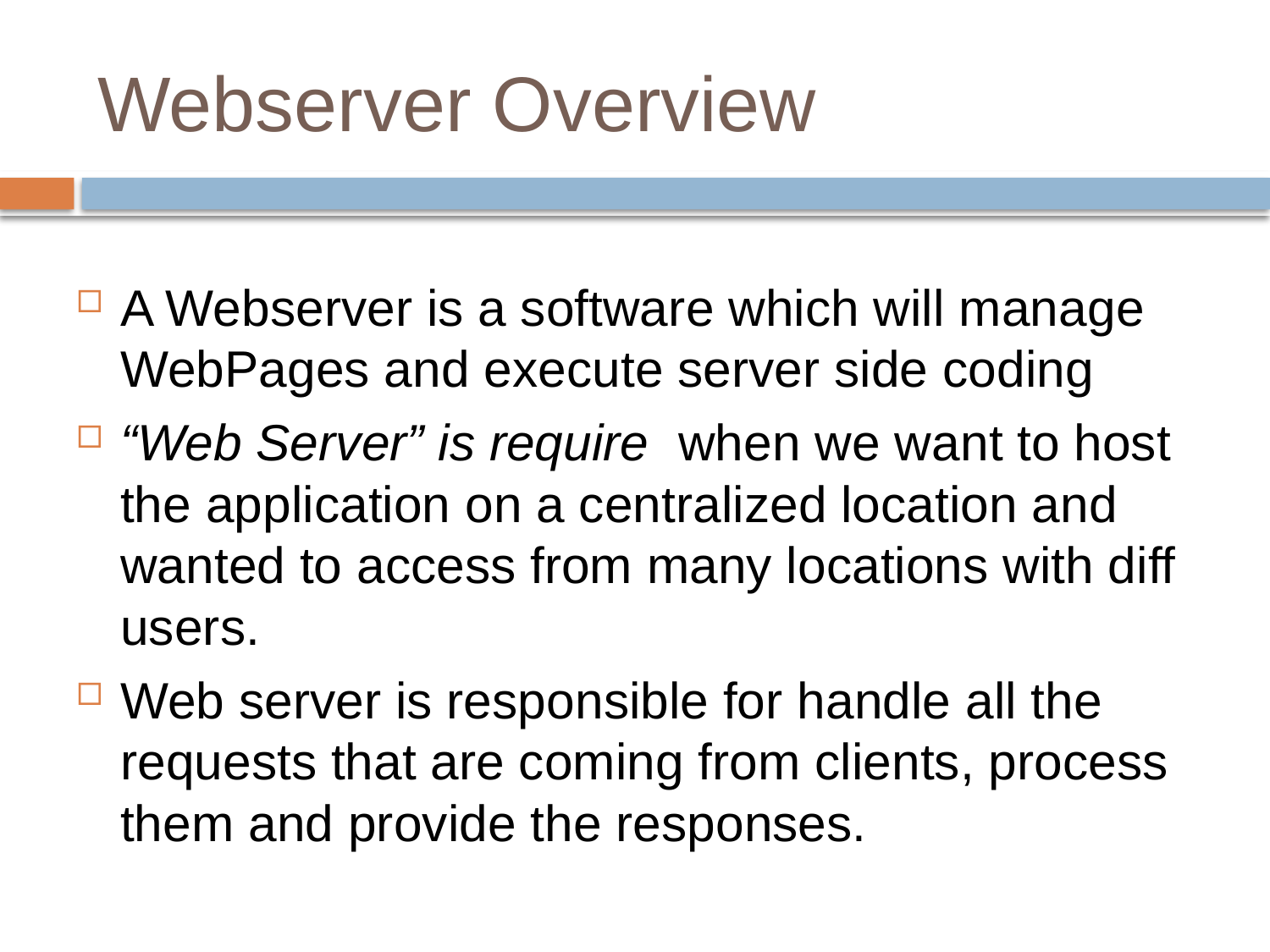

# Webserver Overview
A Webserver is a software which will manage WebPages and execute server side coding
“Web Server” is require  when we want to host the application on a centralized location and wanted to access from many locations with diff users.
Web server is responsible for handle all the requests that are coming from clients, process them and provide the responses.